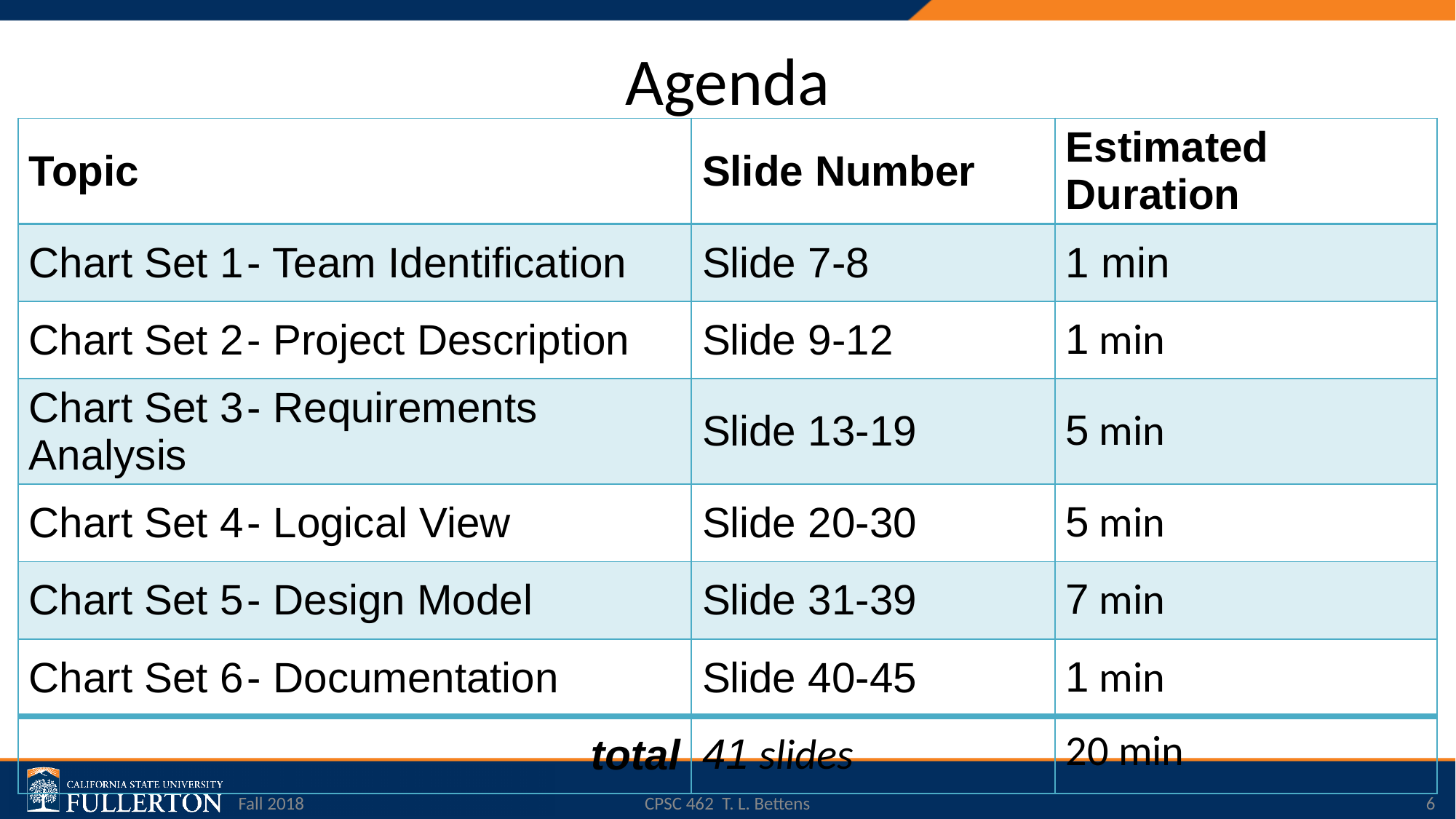

# Agenda
| Topic | Slide Number | Estimated Duration |
| --- | --- | --- |
| Chart Set 1 - Team Identification | Slide 7-8 | 1 min |
| Chart Set 2 - Project Description | Slide 9-12 | 1 min |
| Chart Set 3 - Requirements Analysis | Slide 13-19 | 5 min |
| Chart Set 4 - Logical View | Slide 20-30 | 5 min |
| Chart Set 5 - Design Model | Slide 31-39 | 7 min |
| Chart Set 6 - Documentation | Slide 40-45 | 1 min |
| total | 41 slides | 20 min |
Fall 2018
CPSC 462  T. L. Bettens
6